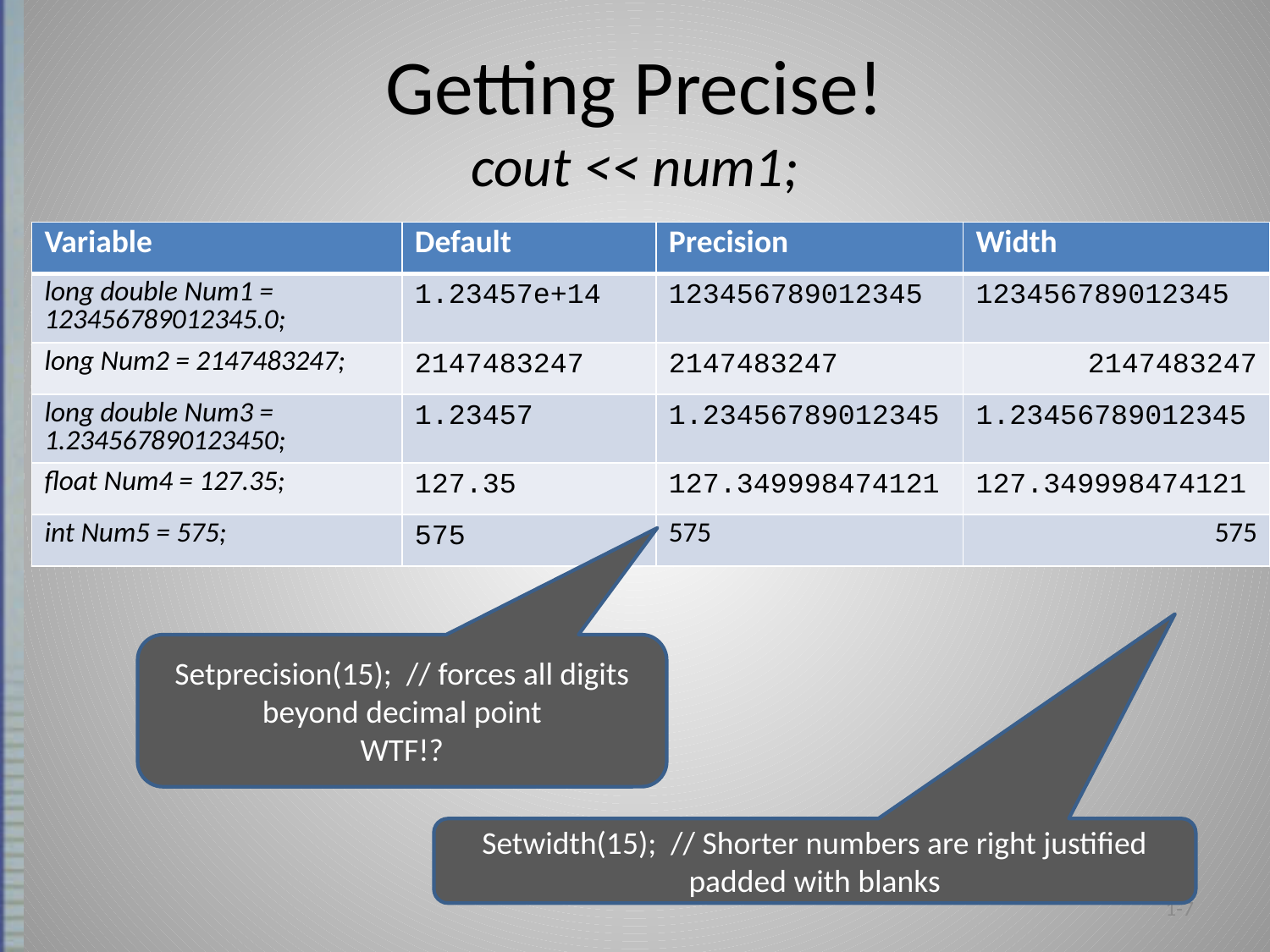

# Getting Precise! cout << num1;
| Variable | Default | Precision | Width |
| --- | --- | --- | --- |
| long double Num1 = 123456789012345.0; | 1.23457e+14 | 123456789012345 | 123456789012345 |
| long Num2 = 2147483247; | 2147483247 | 2147483247 | 2147483247 |
| long double Num3 = 1.234567890123450; | 1.23457 | 1.23456789012345 | 1.23456789012345 |
| float Num4 = 127.35; | 127.35 | 127.349998474121 | 127.349998474121 |
| int Num5 = 575; | 575 | 575 | 575 |
Setprecision(15);  // forces all digits beyond decimal point
WTF!?
Setwidth(15);  // Shorter numbers are right justified padded with blanks
1-7